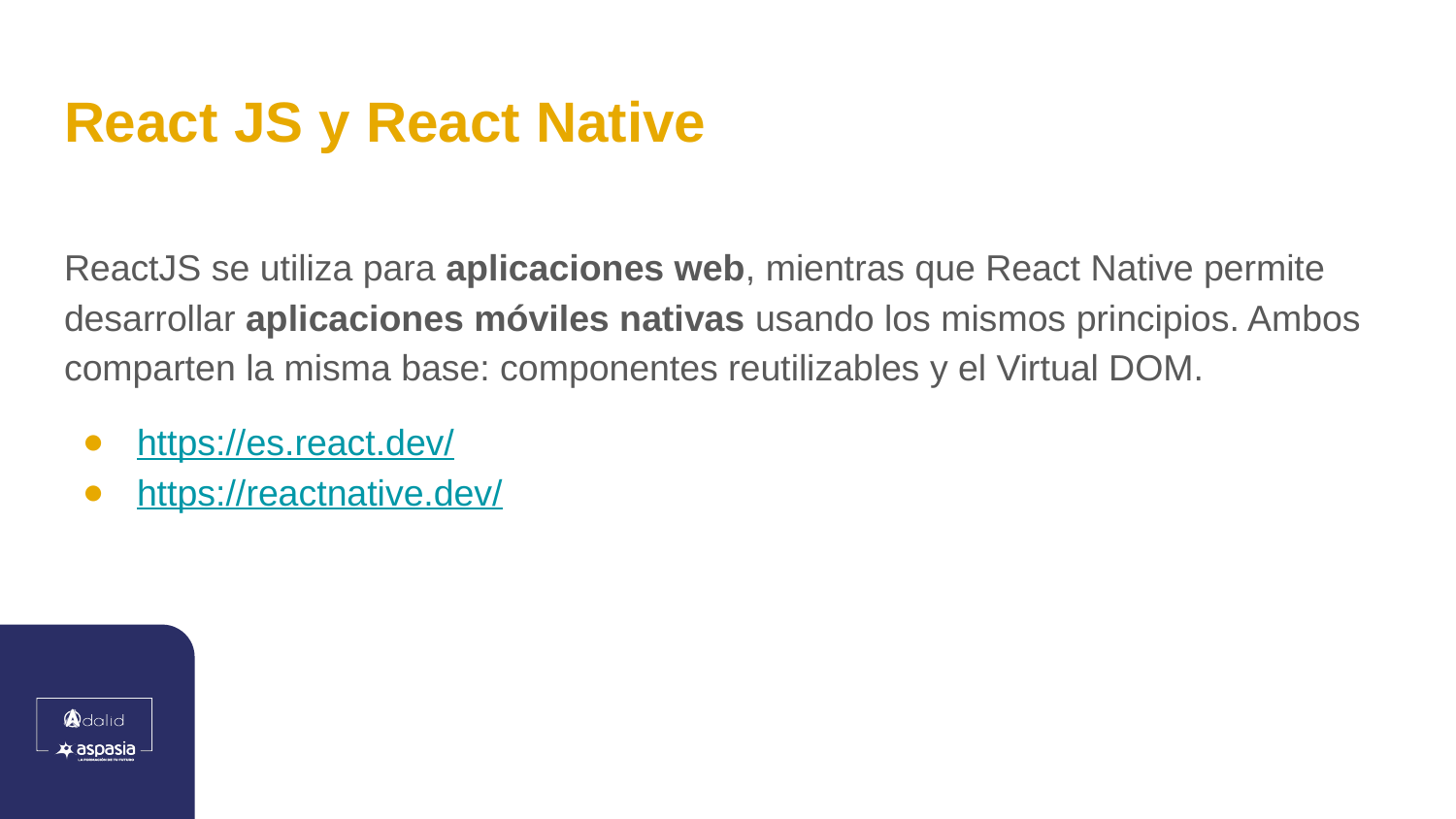

# React JS y React Native
ReactJS se utiliza para aplicaciones web, mientras que React Native permite desarrollar aplicaciones móviles nativas usando los mismos principios. Ambos comparten la misma base: componentes reutilizables y el Virtual DOM.
https://es.react.dev/
https://reactnative.dev/